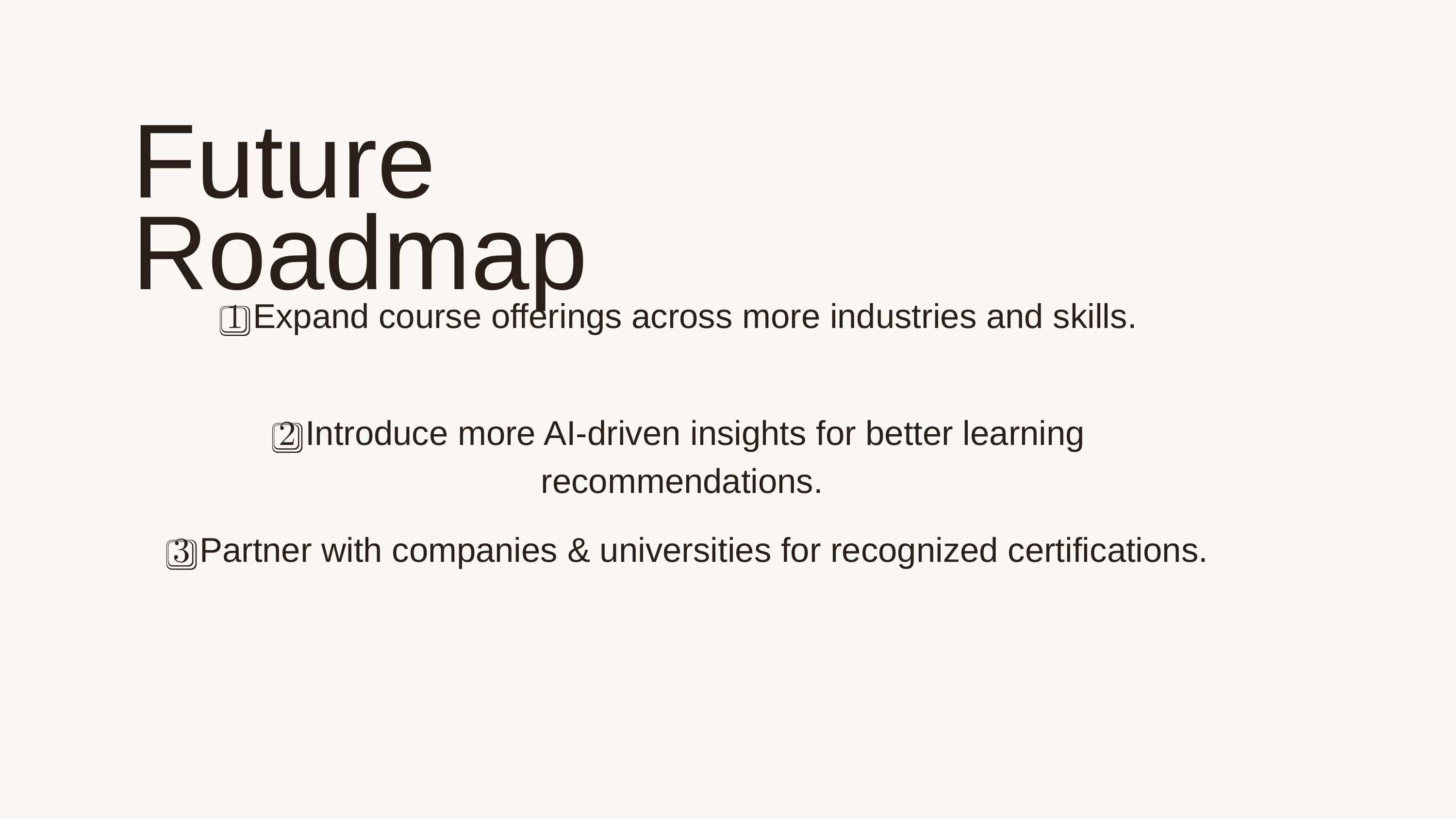

Future Roadmap
1️⃣ Expand course offerings across more industries and skills.
2️⃣ Introduce more AI-driven insights for better learning recommendations.
3️⃣ Partner with companies & universities for recognized certifications.